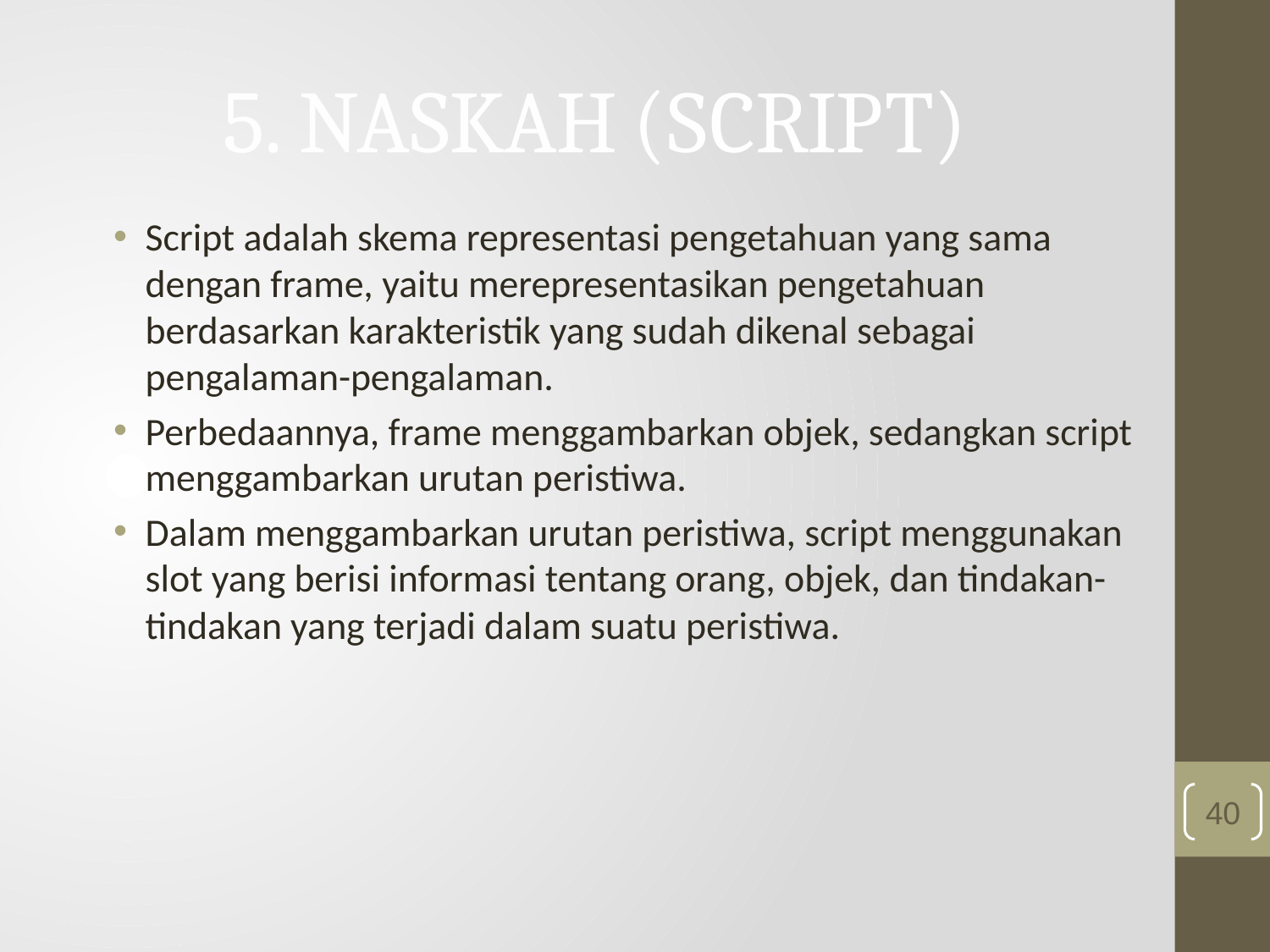

# 5. NASKAH (SCRIPT)
Script adalah skema representasi pengetahuan yang sama dengan frame, yaitu merepresentasikan pengetahuan berdasarkan karakteristik yang sudah dikenal sebagai pengalaman-pengalaman.
Perbedaannya, frame menggambarkan objek, sedangkan script menggambarkan urutan peristiwa.
Dalam menggambarkan urutan peristiwa, script menggunakan slot yang berisi informasi tentang orang, objek, dan tindakan-tindakan yang terjadi dalam suatu peristiwa.

40